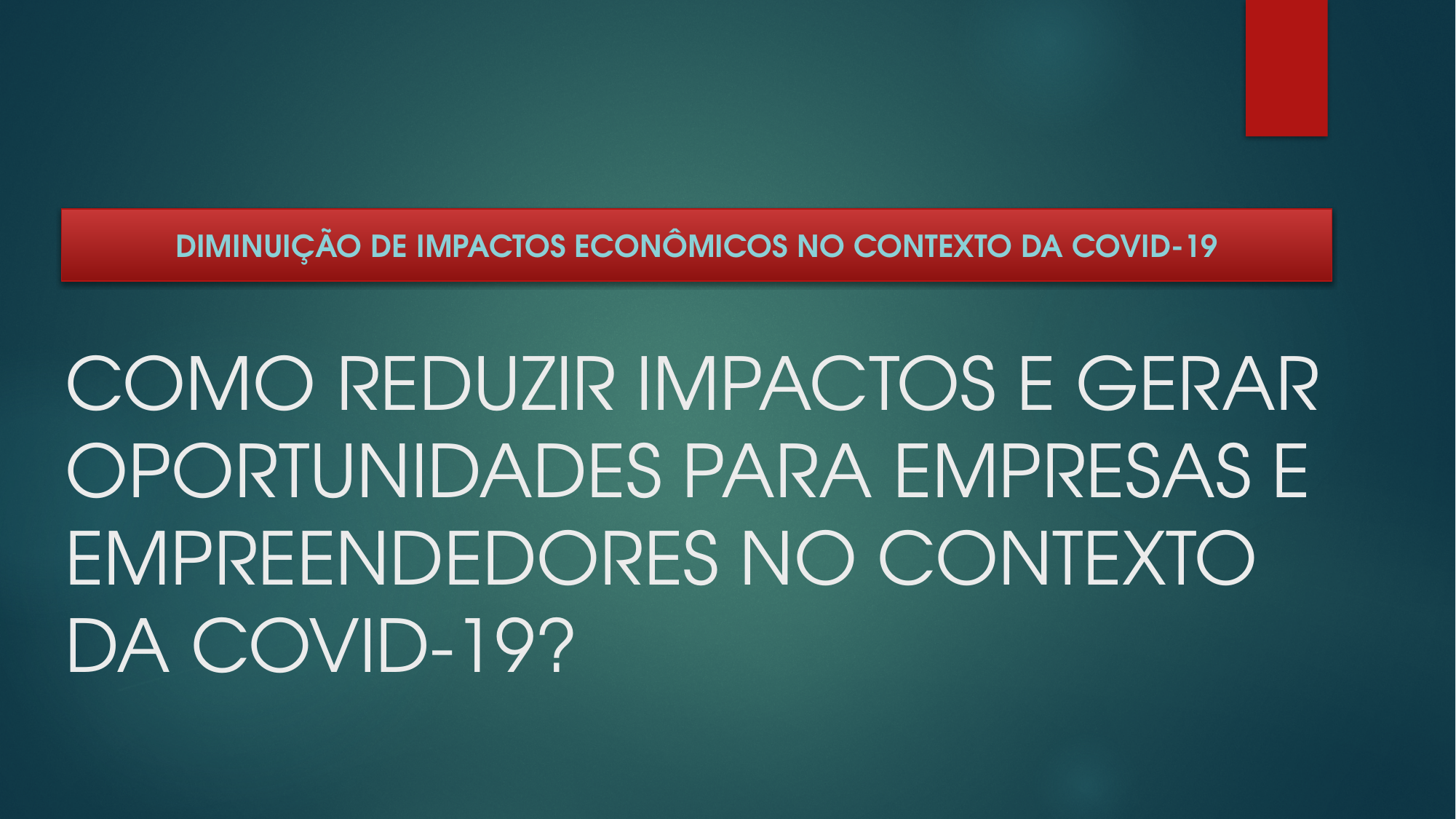

Diminuição de impactos econômicos no contexto da Covid-19
# COMO REDUZIR IMPACTOS E GERAR OPORTUNIDADES PARA EMPRESAS E EMPREENDEDORES NO CONTEXTO DA COVID-19?